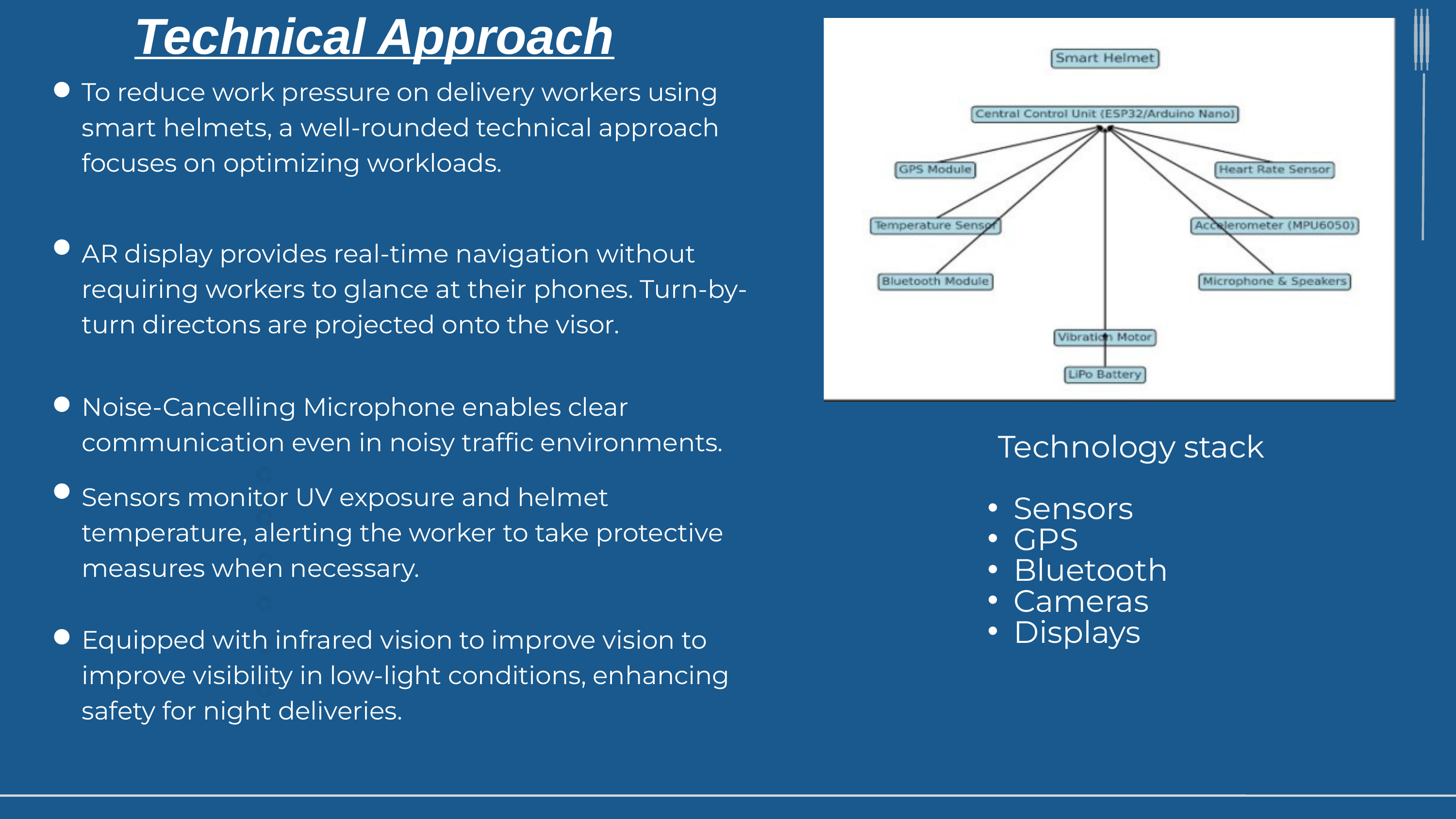

Technical Approach

To reduce work pressure on delivery workers using smart helmets, a well-rounded technical approach focuses on optimizing workloads.

AR display provides real-time navigation without requiring workers to glance at their phones. Turn-by-turn directons are projected onto the visor.

Noise-Cancelling Microphone enables clear communication even in noisy traffic environments.

Technology stack

Sensors
GPS
Bluetooth
Cameras
Displays

Sensors monitor UV exposure and helmet temperature, alerting the worker to take protective measures when necessary.

Equipped with infrared vision to improve vision to improve visibility in low-light conditions, enhancing safety for night deliveries.